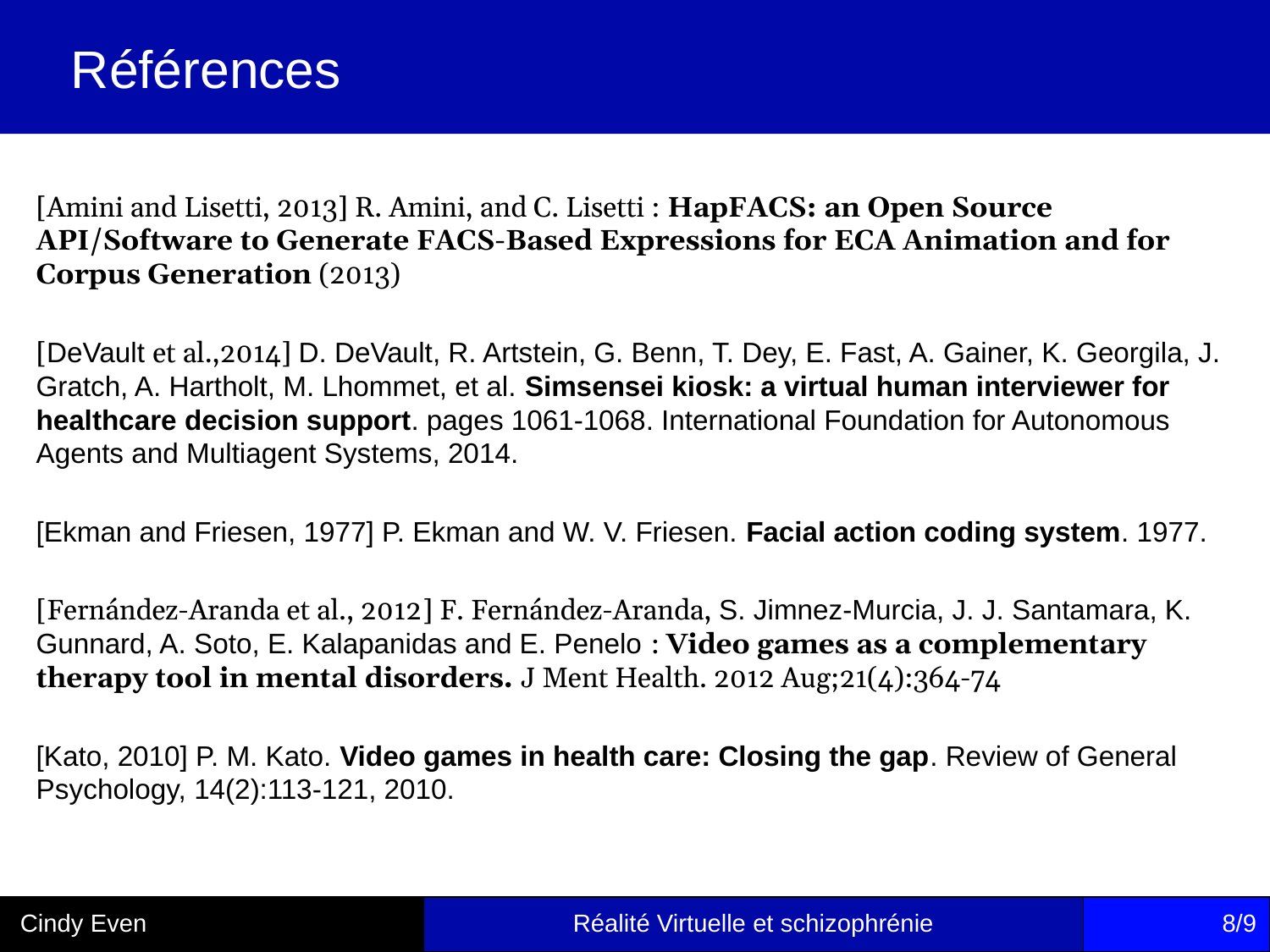

Références
[Amini and Lisetti, 2013] R. Amini, and C. Lisetti : HapFACS: an Open Source API/Software to Generate FACS-Based Expressions for ECA Animation and for Corpus Generation (2013)

[DeVault et al.,2014] D. DeVault, R. Artstein, G. Benn, T. Dey, E. Fast, A. Gainer, K. Georgila, J. Gratch, A. Hartholt, M. Lhommet, et al. Simsensei kiosk: a virtual human interviewer for healthcare decision support. pages 1061-1068. International Foundation for Autonomous Agents and Multiagent Systems, 2014.

[Ekman and Friesen, 1977] P. Ekman and W. V. Friesen. Facial action coding system. 1977.

[Fernández-Aranda et al., 2012] F. Fernández-Aranda, S. Jimnez-Murcia, J. J. Santamara, K. Gunnard, A. Soto, E. Kalapanidas and E. Penelo : Video games as a complementary therapy tool in mental disorders. J Ment Health. 2012 Aug;21(4):364-74

[Kato, 2010] P. M. Kato. Video games in health care: Closing the gap. Review of General Psychology, 14(2):113-121, 2010.
| Cindy Even | Réalité Virtuelle et schizophrénie | 8/9 |
| --- | --- | --- |